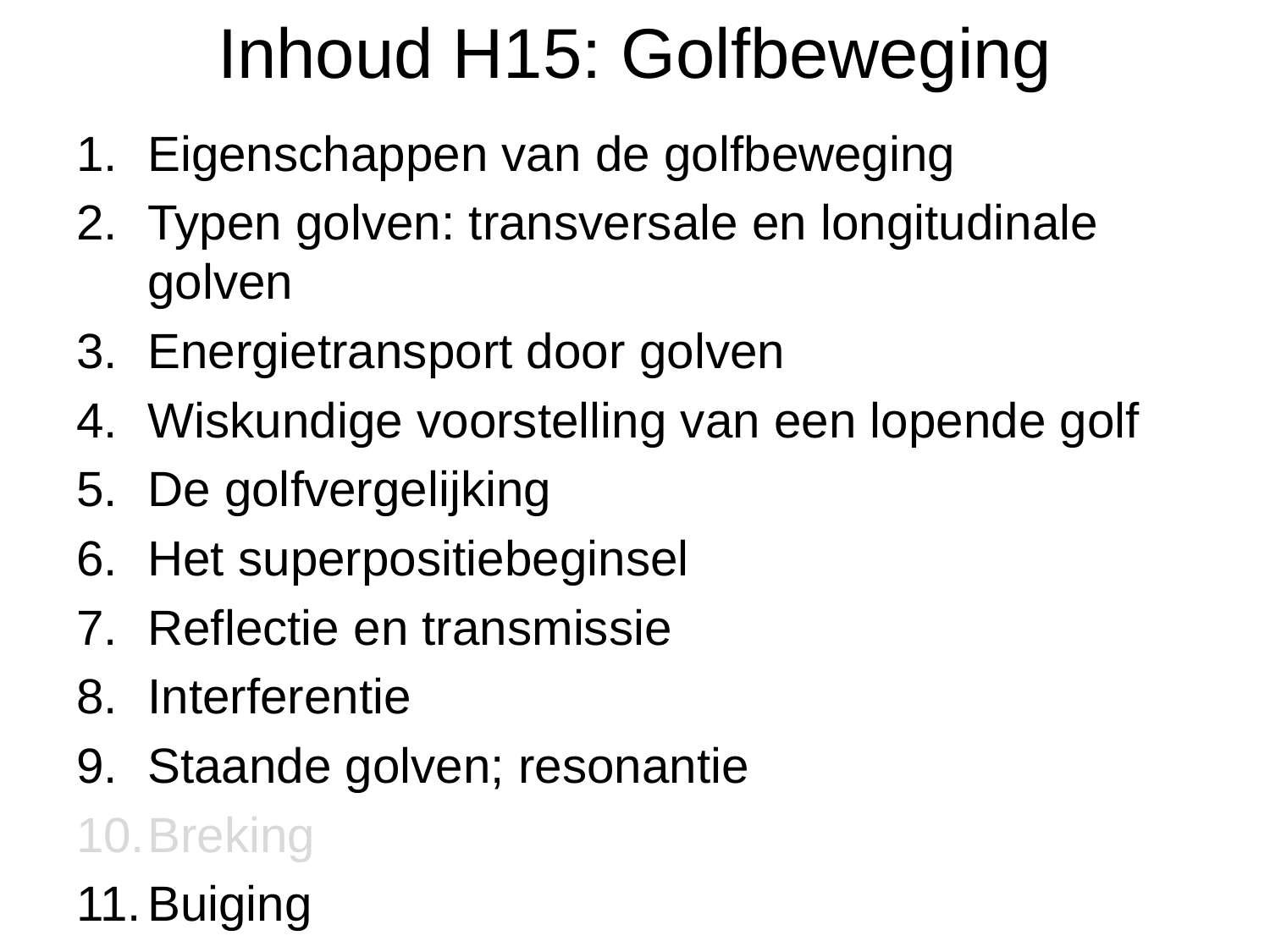

# Inhoud H15: Golfbeweging
Eigenschappen van de golfbeweging
Typen golven: transversale en longitudinale golven
Energietransport door golven
Wiskundige voorstelling van een lopende golf
De golfvergelijking
Het superpositiebeginsel
Reflectie en transmissie
Interferentie
Staande golven; resonantie
Breking
Buiging